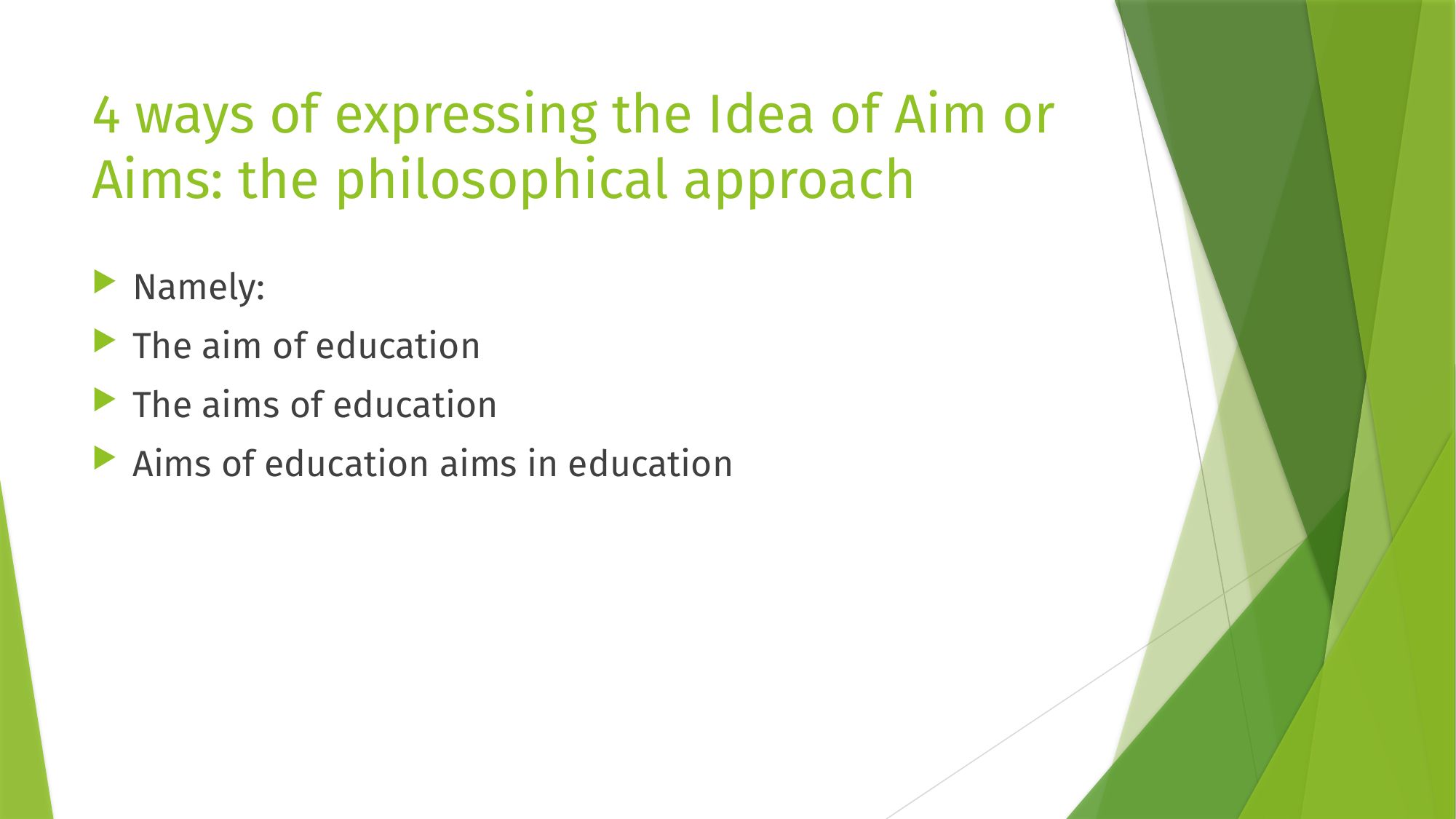

# 4 ways of expressing the Idea of Aim or Aims: the philosophical approach
Namely:
The aim of education
The aims of education
Aims of education aims in education